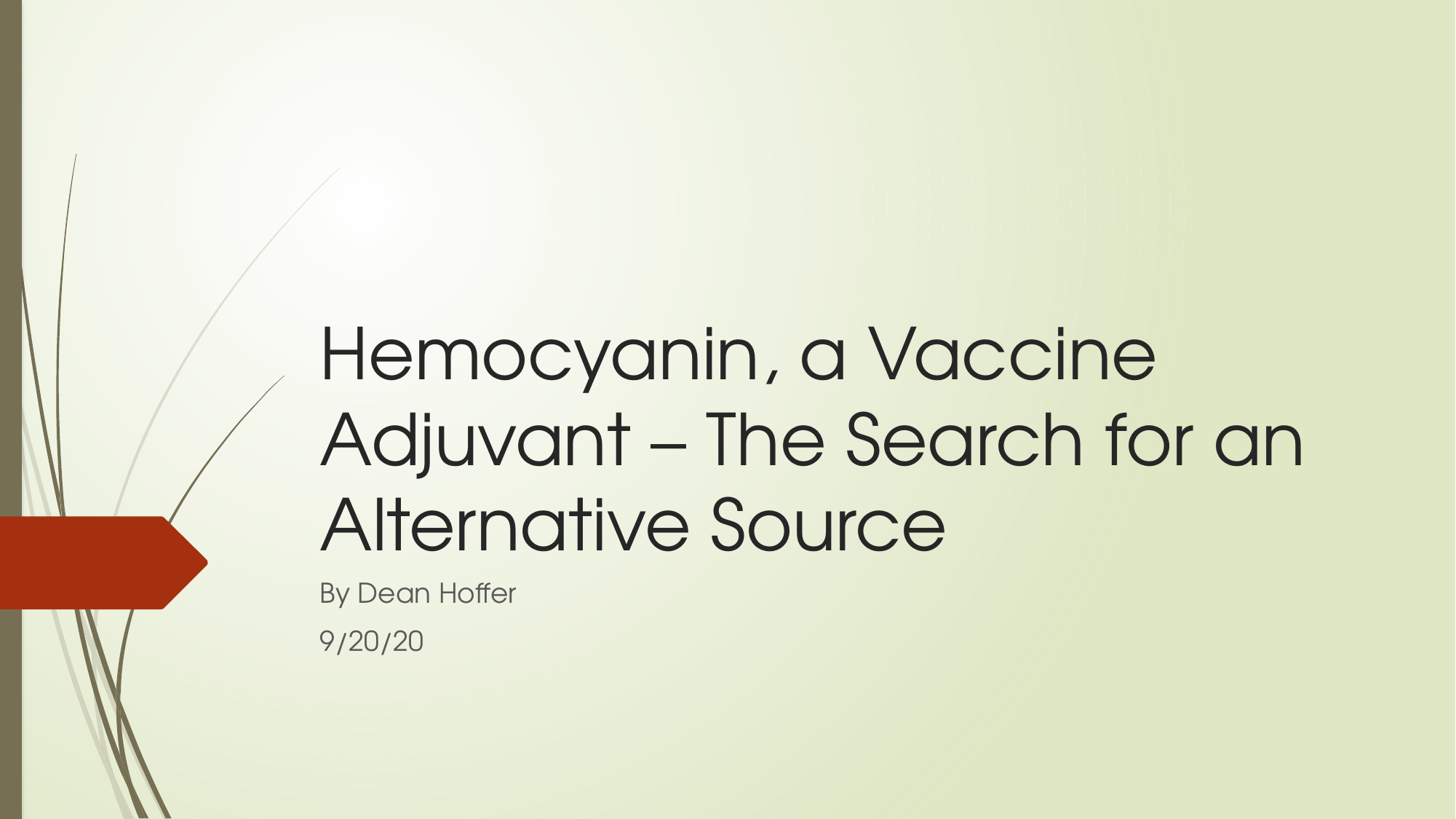

# Hemocyanin, a Vaccine Adjuvant – The Search for an Alternative Source
By Dean Hoffer
9/20/20